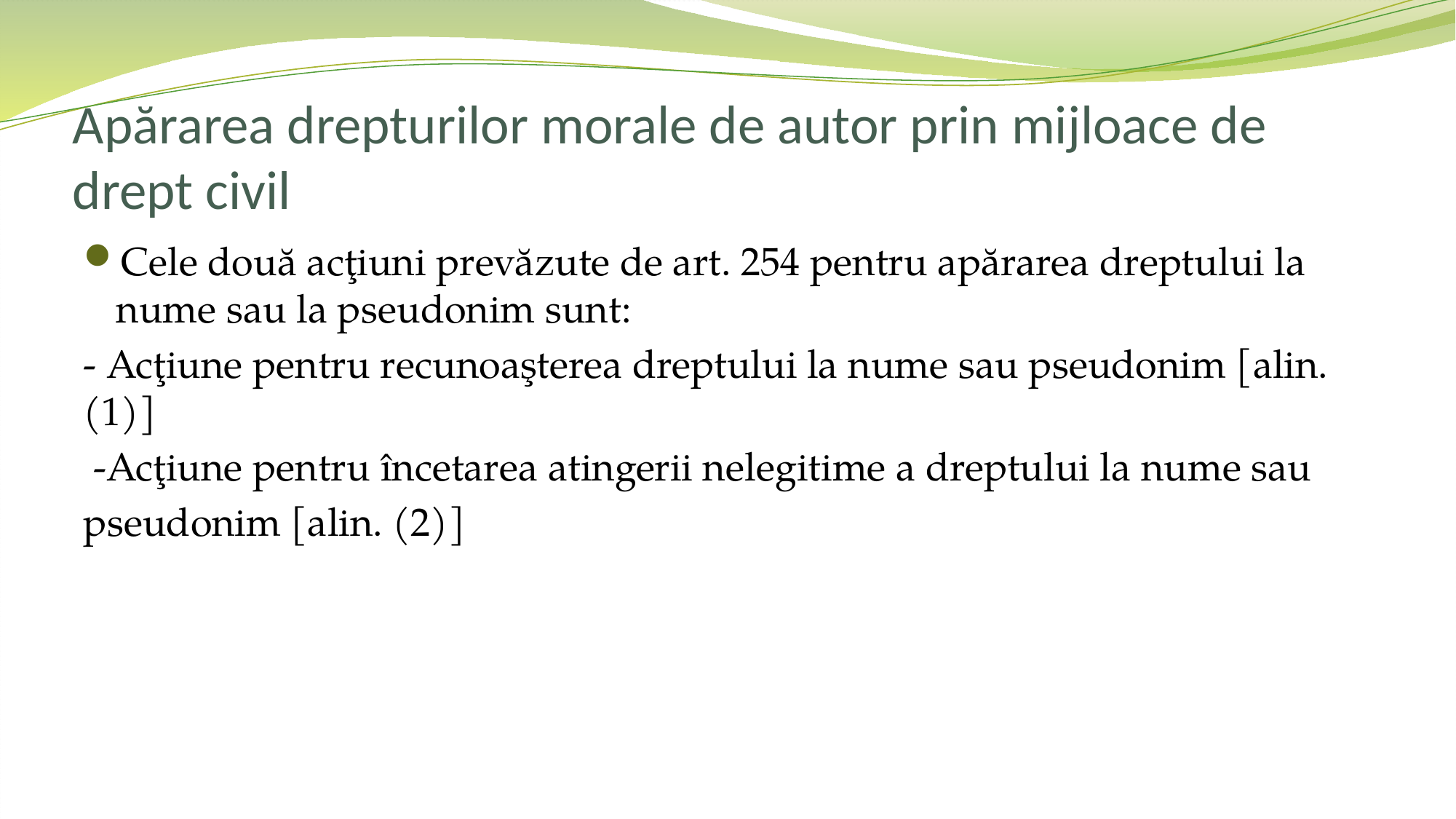

# Apărarea drepturilor morale de autor prin mijloace de drept civil
Cele două acţiuni prevăzute de art. 254 pentru apărarea dreptului la nume sau la pseudonim sunt:
- Acţiune pentru recunoaşterea dreptului la nume sau pseudonim [alin. (1)]
 -Acţiune pentru încetarea atingerii nelegitime a dreptului la nume sau
pseudonim [alin. (2)]